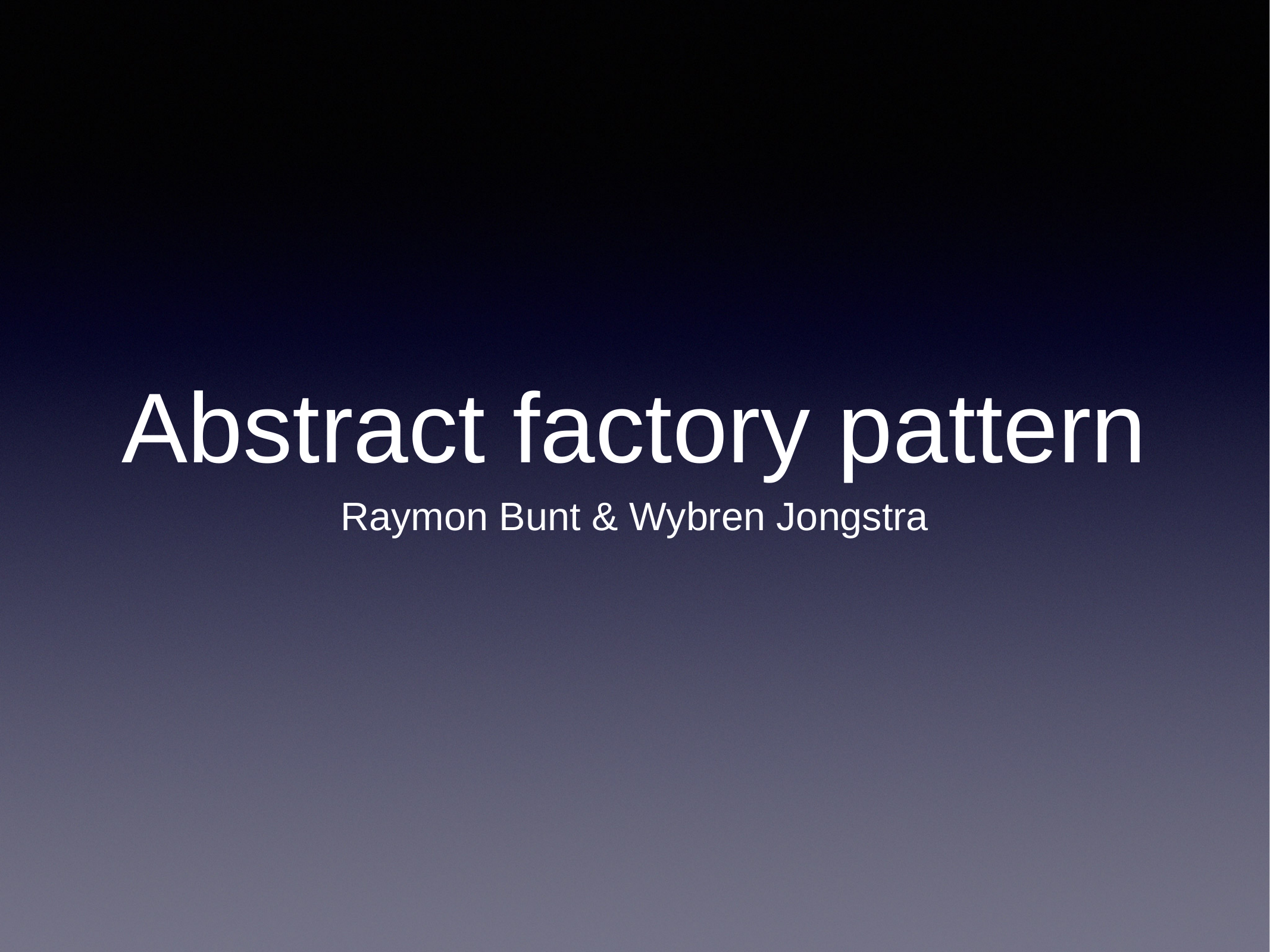

# Abstract factory pattern
Raymon Bunt & Wybren Jongstra